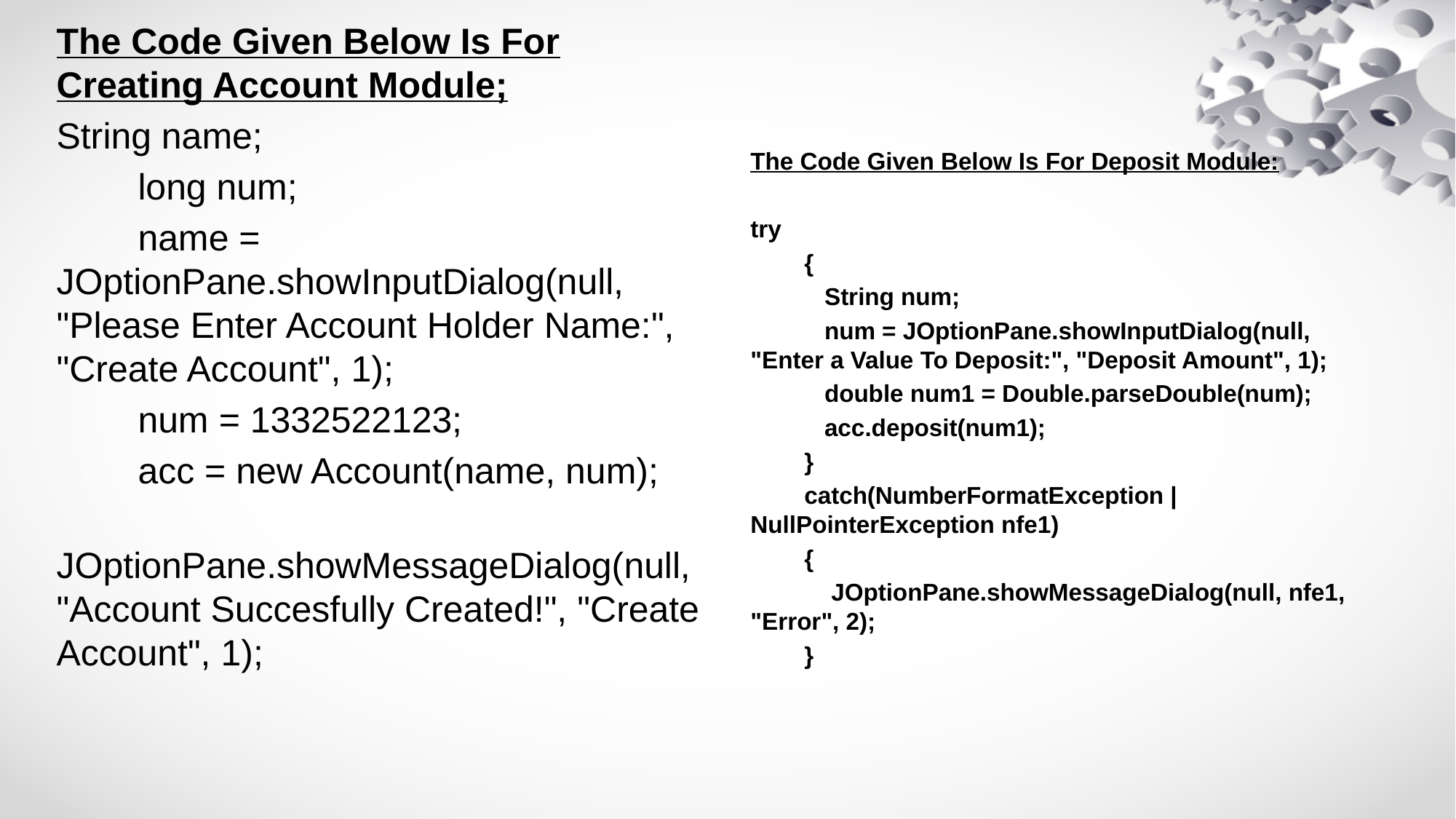

The Code Given Below Is For Creating Account Module;
String name;
        long num;
        name = JOptionPane.showInputDialog(null, "Please Enter Account Holder Name:", "Create Account", 1);
        num = 1332522123;
        acc = new Account(name, num);
        JOptionPane.showMessageDialog(null, "Account Succesfully Created!", "Create Account", 1);
The Code Given Below Is For Deposit Module:

try
        {
           String num;
           num = JOptionPane.showInputDialog(null, "Enter a Value To Deposit:", "Deposit Amount", 1);
           double num1 = Double.parseDouble(num);
           acc.deposit(num1);
        }
        catch(NumberFormatException | NullPointerException nfe1)
        {
            JOptionPane.showMessageDialog(null, nfe1, "Error", 2);
        }